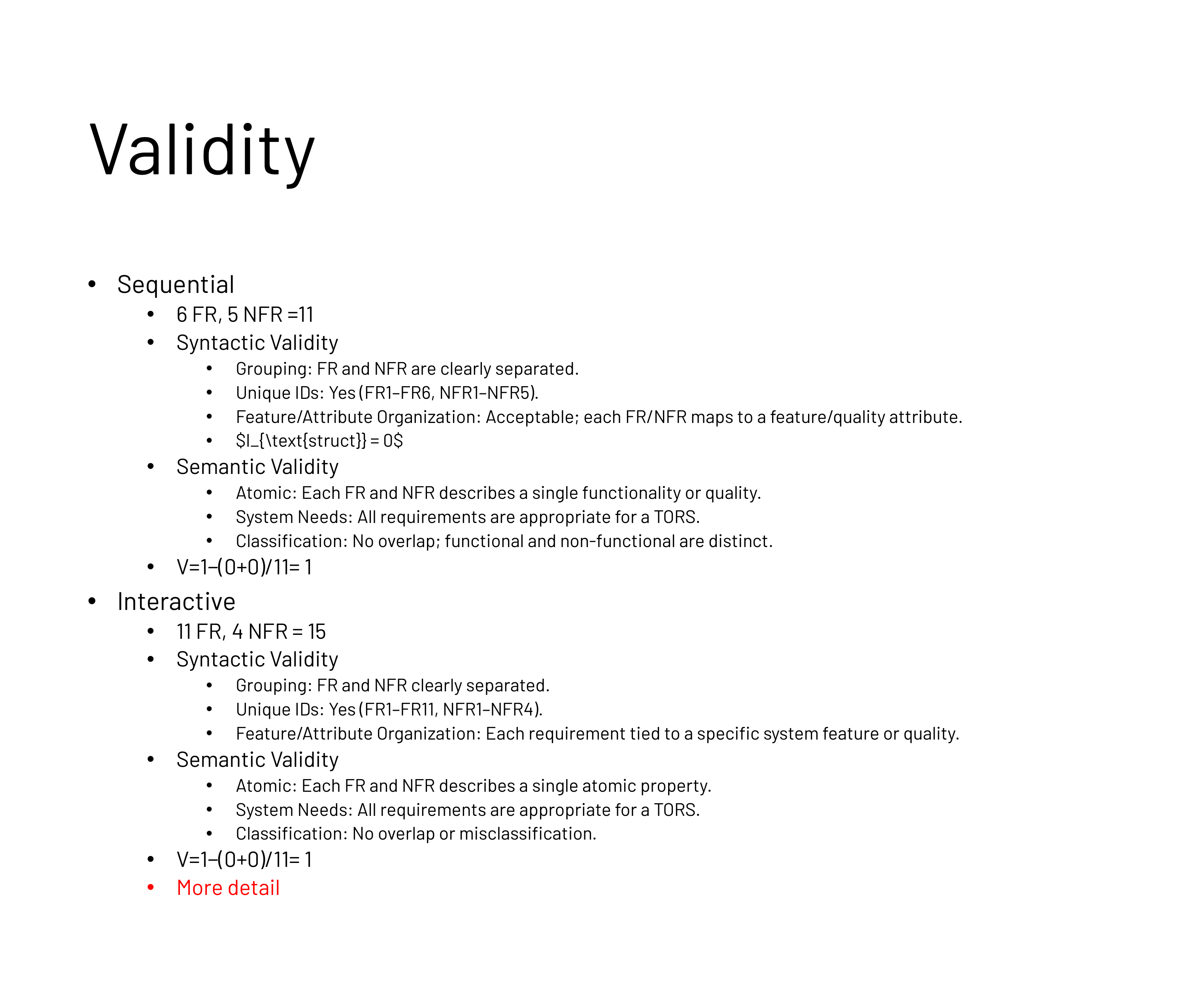

# Validity
Sequential
6 FR, 5 NFR =11
Syntactic Validity
Grouping: FR and NFR are clearly separated.
Unique IDs: Yes (FR1–FR6, NFR1–NFR5).
Feature/Attribute Organization: Acceptable; each FR/NFR maps to a feature/quality attribute.
$I_{\text{struct}} = 0$
Semantic Validity
Atomic: Each FR and NFR describes a single functionality or quality.
System Needs: All requirements are appropriate for a TORS.
Classification: No overlap; functional and non-functional are distinct.
V=1−(0+0)/11​= 1
Interactive
11 FR, 4 NFR = 15
Syntactic Validity
Grouping: FR and NFR clearly separated.
Unique IDs: Yes (FR1–FR11, NFR1–NFR4).
Feature/Attribute Organization: Each requirement tied to a specific system feature or quality.
Semantic Validity
Atomic: Each FR and NFR describes a single atomic property.
System Needs: All requirements are appropriate for a TORS.
Classification: No overlap or misclassification.
V=1−(0+0)/11​= 1
More detail